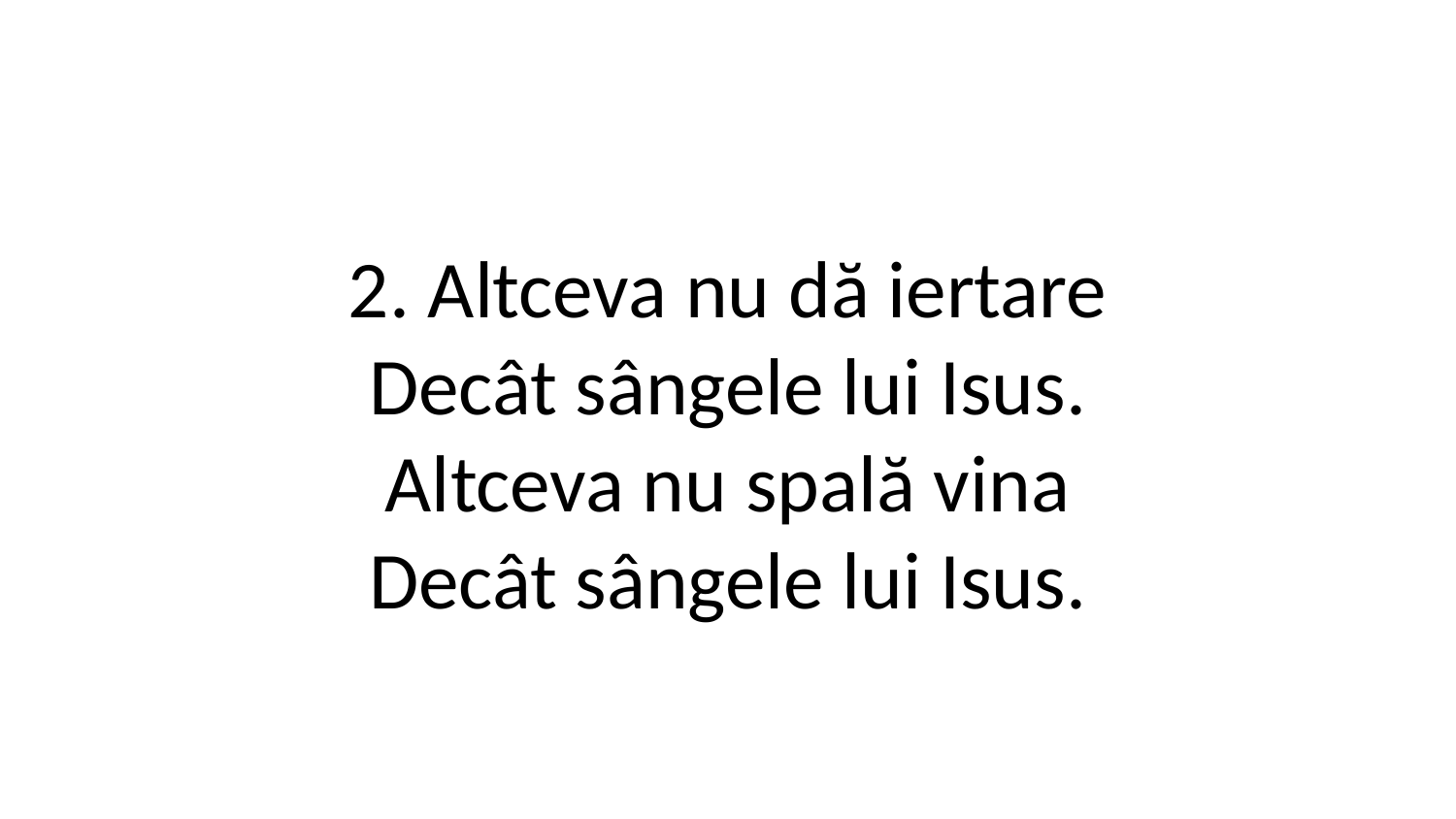

2. Altceva nu dă iertare
Decât sângele lui Isus.
Altceva nu spală vina
Decât sângele lui Isus.